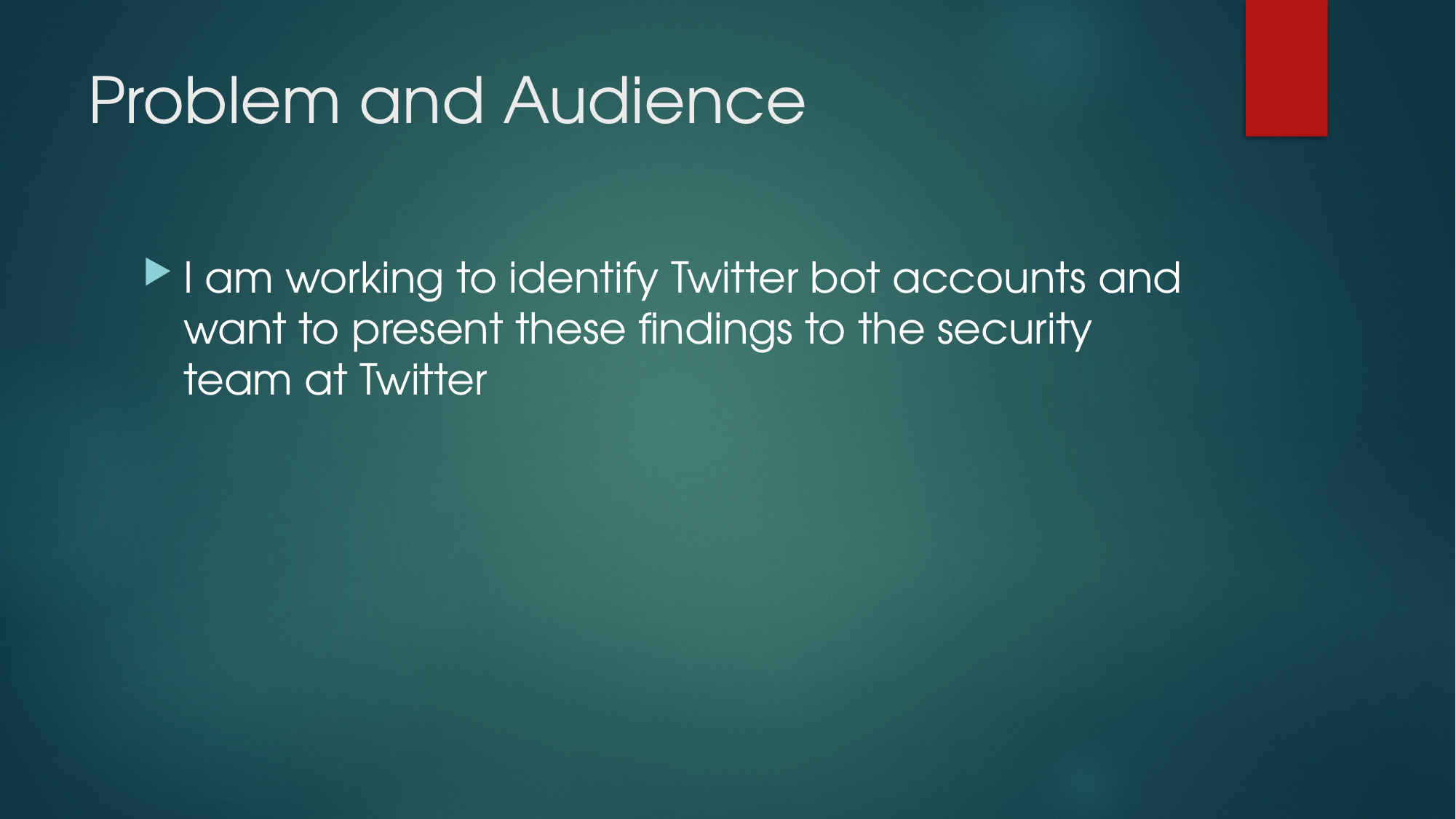

# Problem and Audience
I am working to identify Twitter bot accounts and want to present these findings to the security team at Twitter